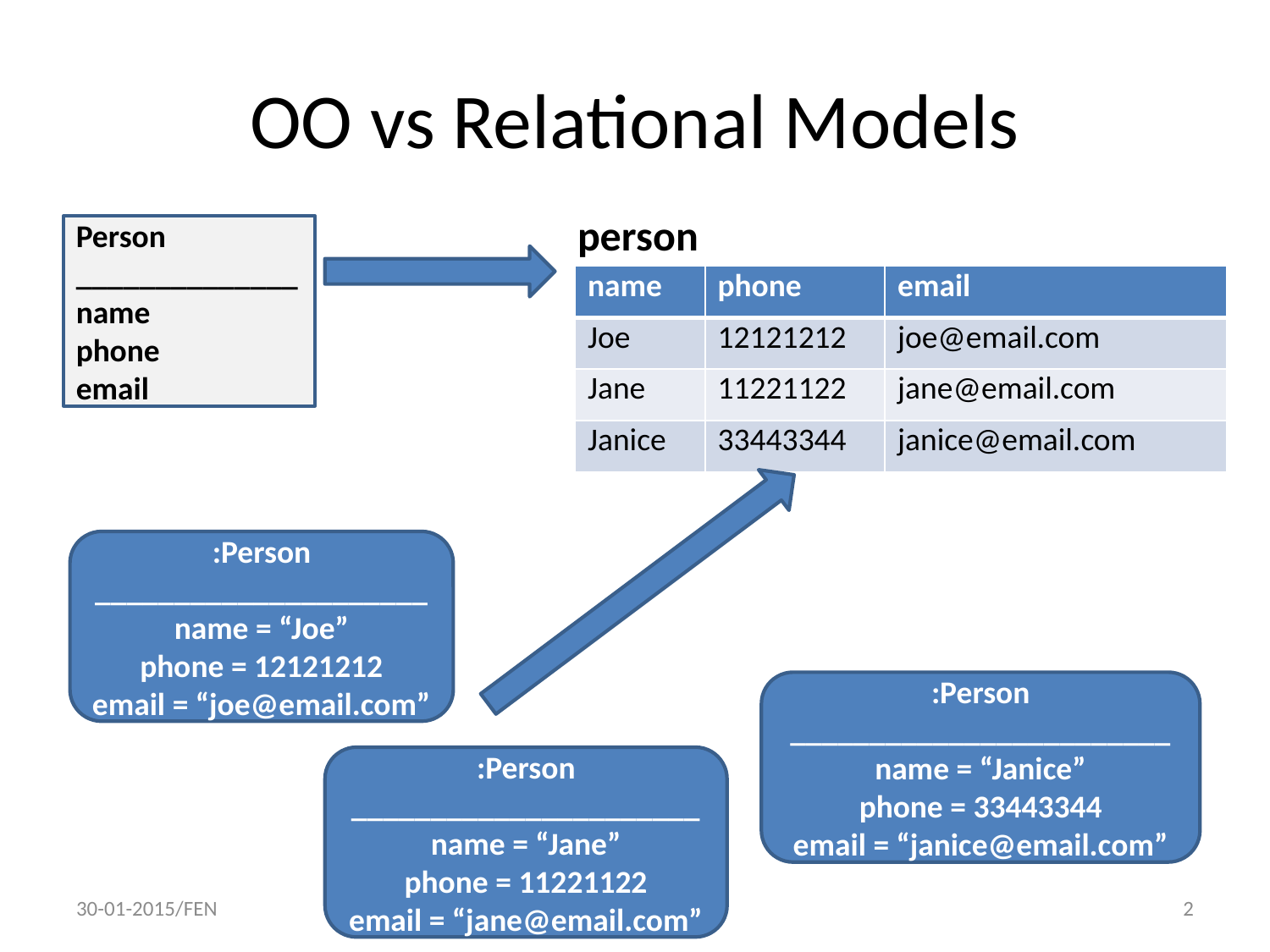

# OO vs Relational Models
person
Person
______________
name
phone
email

| name | phone | email |
| --- | --- | --- |
| Joe | 12121212 | joe@email.com |
| Jane | 11221122 | jane@email.com |
| Janice | 33443344 | janice@email.com |
:Person
_____________________
name = “Joe”
phone = 12121212
email = “joe@email.com”

:Person
________________________
name = “Janice”
phone = 33443344
email = “janice@email.com”
:Person
______________________
name = “Jane”
phone = 11221122
email = “jane@email.com”
30-01-2015/FEN
Database Intro
2